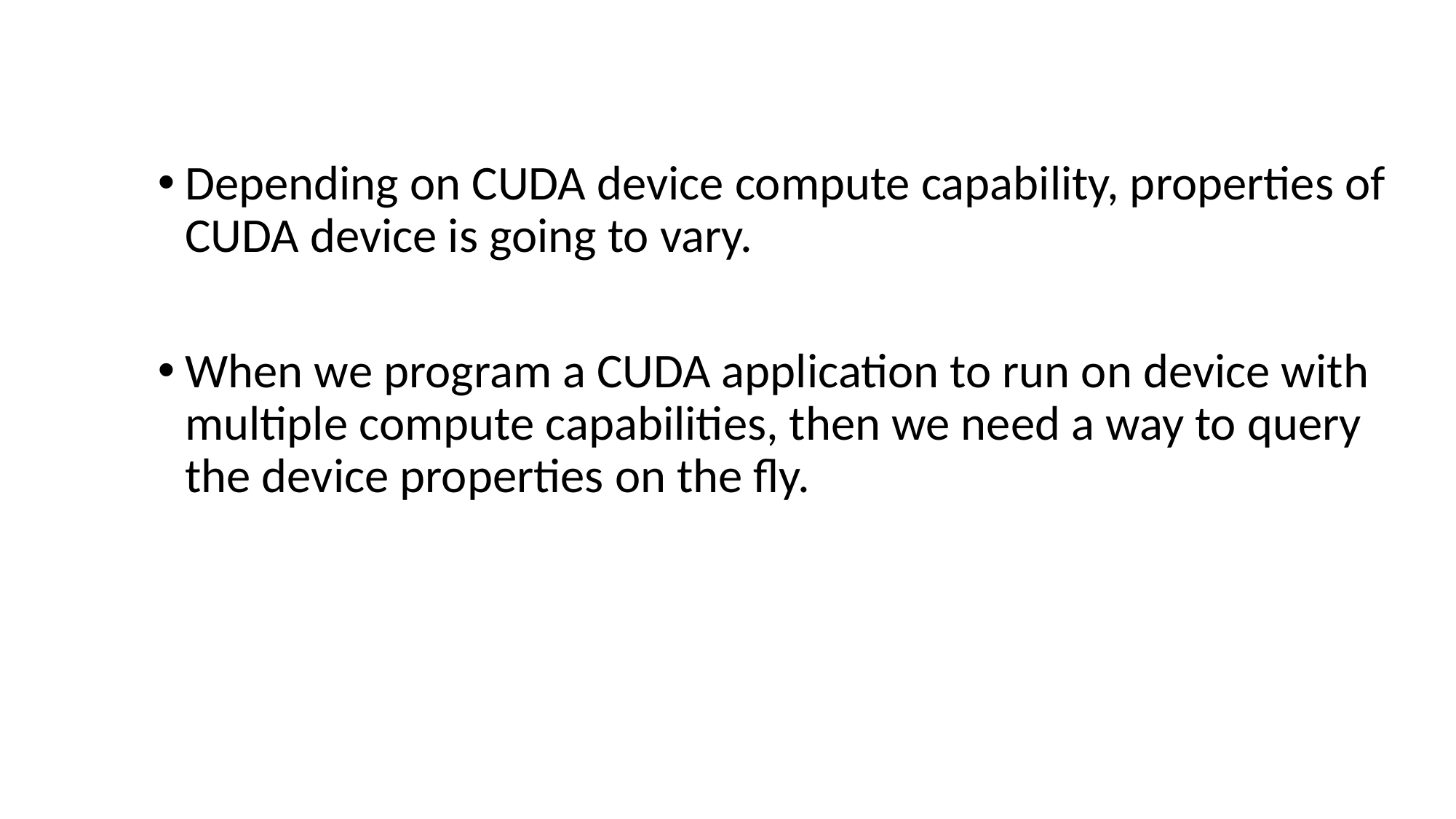

Depending on CUDA device compute capability, properties of CUDA device is going to vary.

When we program a CUDA application to run on device with multiple compute capabilities, then we need a way to query the device properties on the fly.